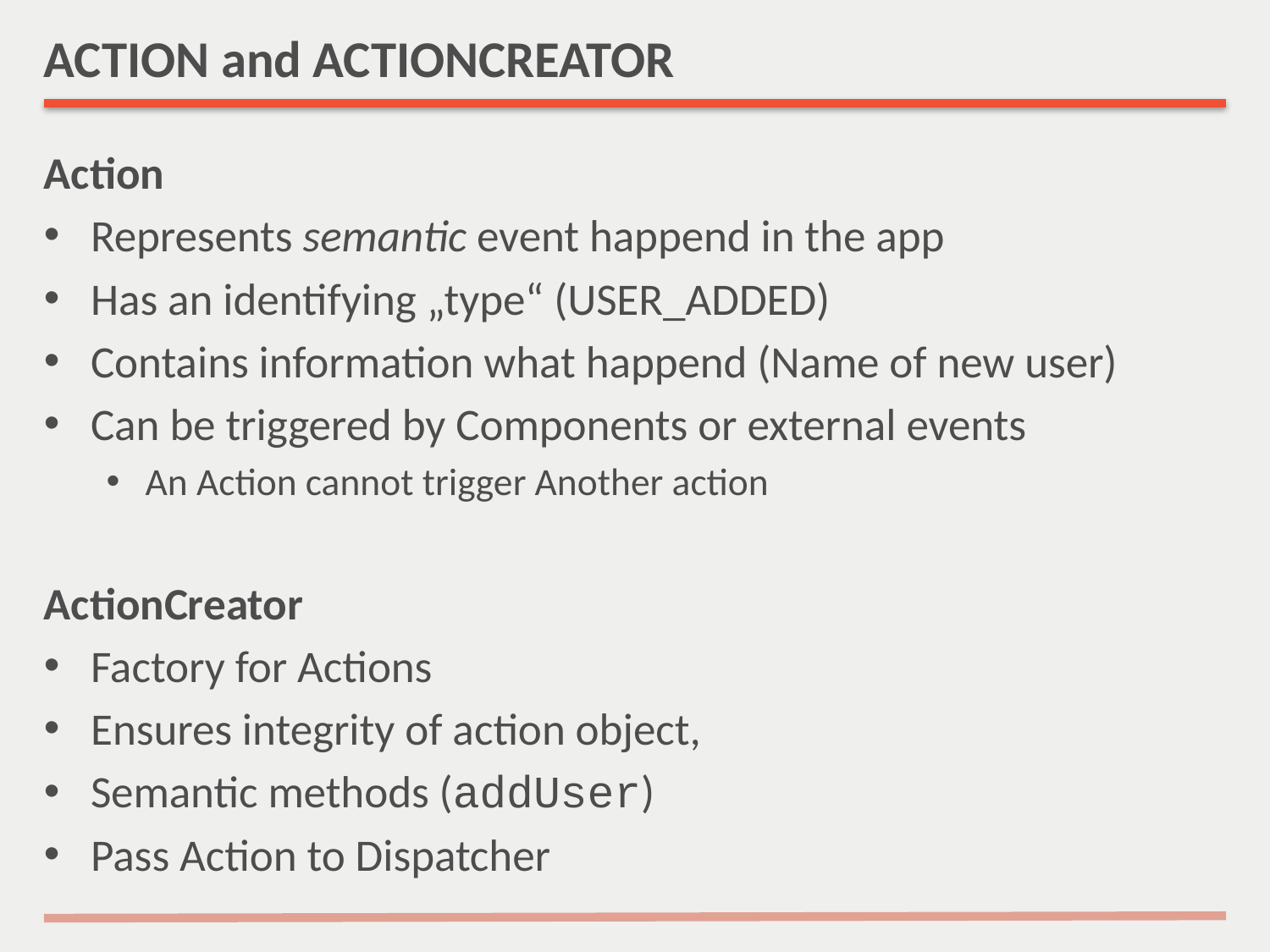

# ACTION and ACTIONCREATOR
Action
Represents semantic event happend in the app
Has an identifying „type“ (USER_ADDED)
Contains information what happend (Name of new user)
Can be triggered by Components or external events
An Action cannot trigger Another action

ActionCreator
Factory for Actions
Ensures integrity of action object,
Semantic methods (addUser)
Pass Action to Dispatcher